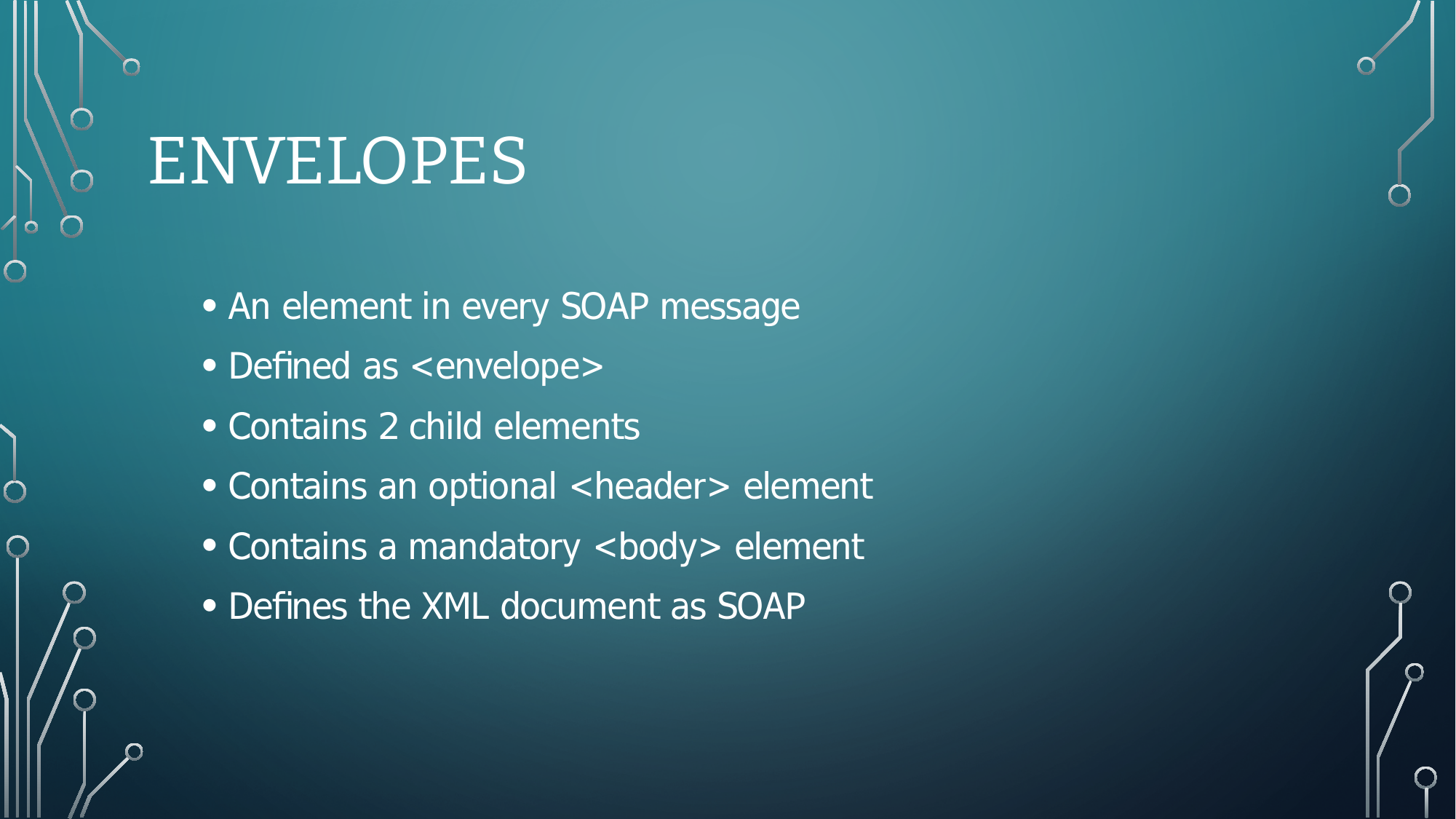

# envelopes
An element in every SOAP message
Defined as <envelope>
Contains 2 child elements
Contains an optional <header> element
Contains a mandatory <body> element
Defines the XML document as SOAP